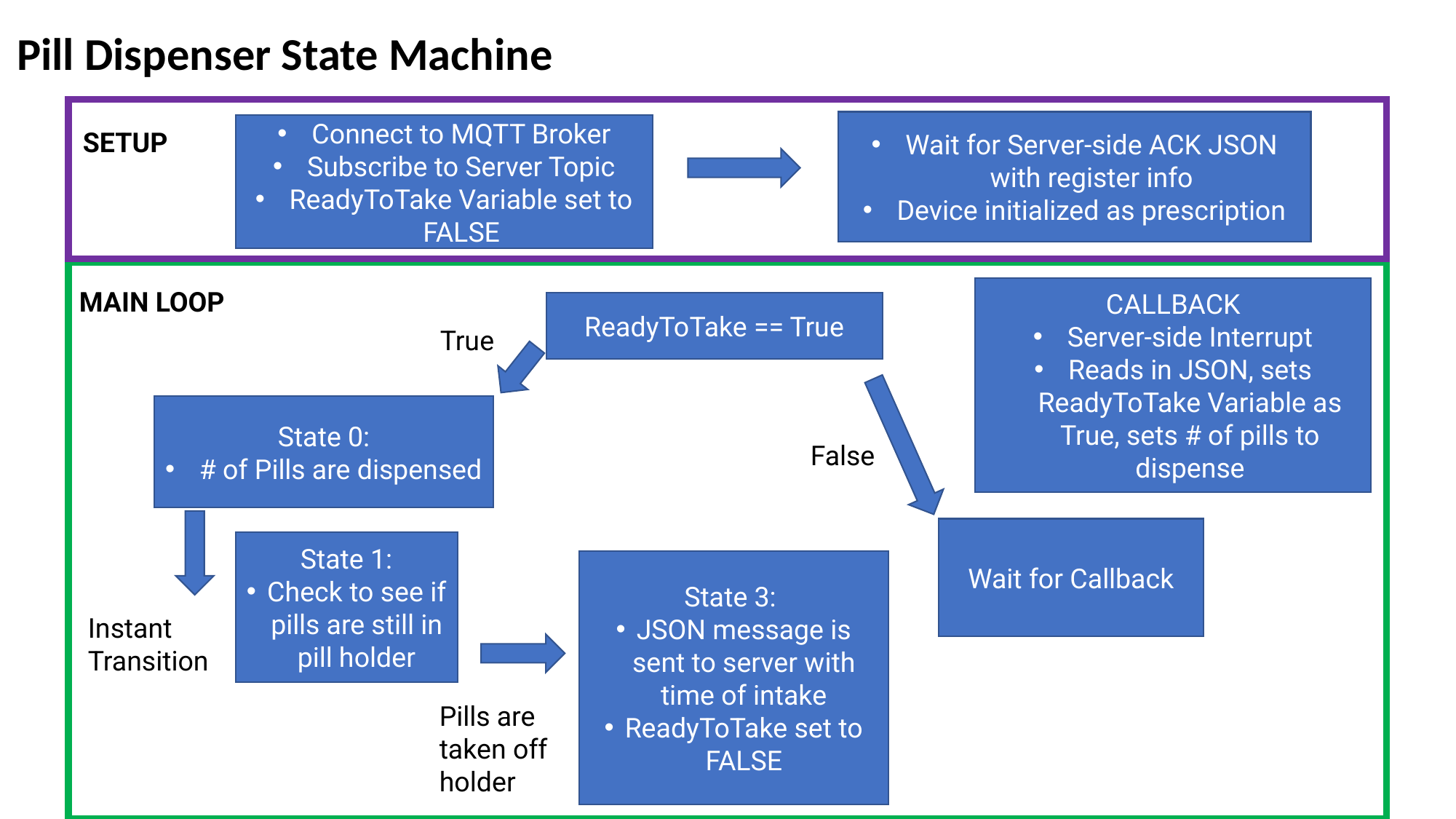

Pill Dispenser State Machine

Wait for Server-side ACK JSON with register info
Device initialized as prescription
Connect to MQTT Broker
Subscribe to Server Topic
ReadyToTake Variable set to FALSE
SETUP

CALLBACK
Server-side Interrupt
Reads in JSON, sets ReadyToTake Variable as True, sets # of pills to dispense
MAIN LOOP
ReadyToTake == True
True

State 0:
# of Pills are dispensed

False
Wait for Callback
State 1:
Check to see if pills are still in pill holder

State 3:
JSON message is sent to server with time of intake
ReadyToTake set to FALSE
Instant Transition

Pills are taken off holder